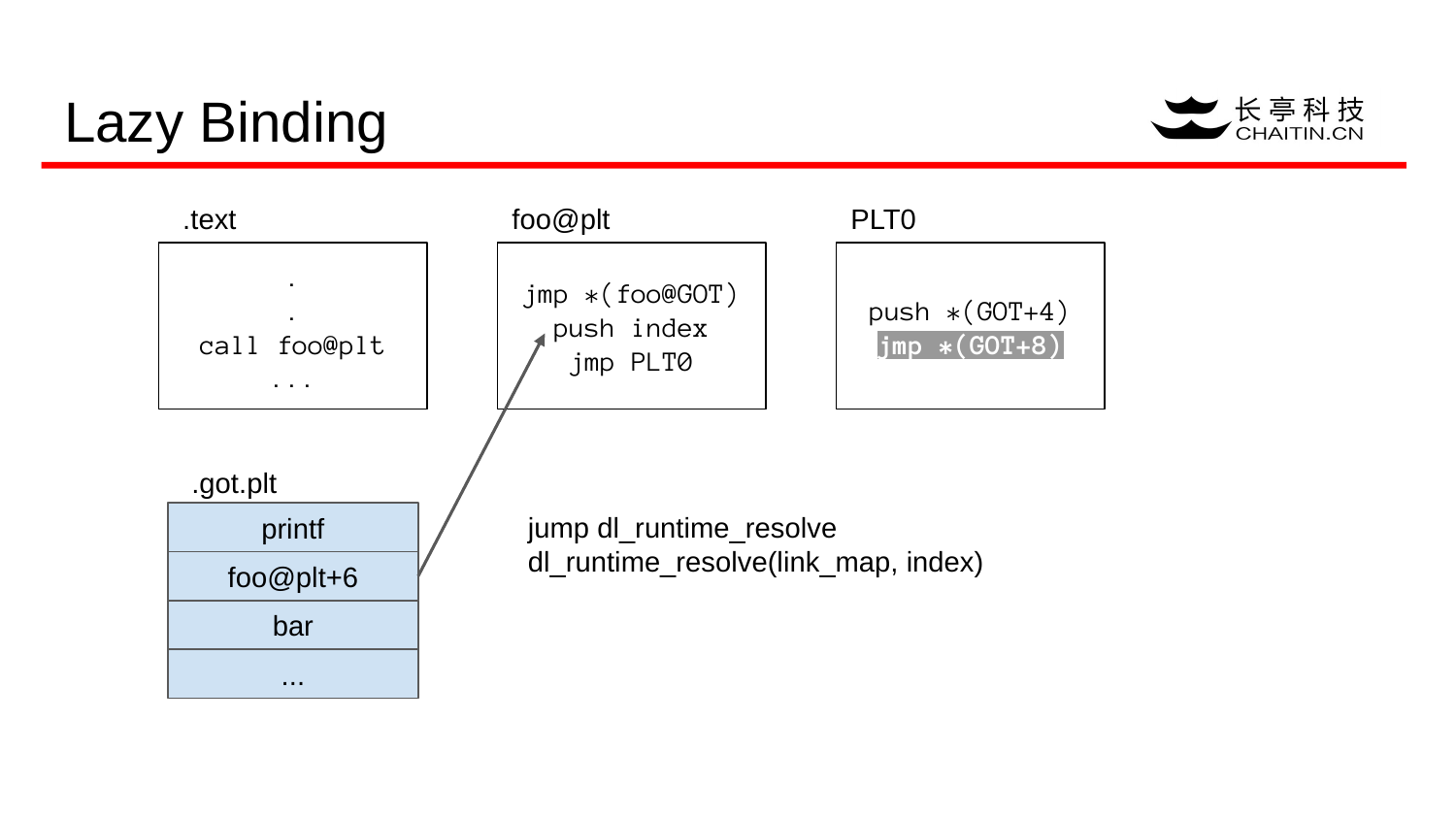

# Lazy Binding
.text
foo@plt
PLT0
.
.
call foo@plt
...
jmp *(foo@GOT)
push index
jmp PLT0
push *(GOT+4)
jmp *(GOT+8)
.got.plt
jump dl_runtime_resolve
dl_runtime_resolve(link_map, index)
printf
foo@plt+6
bar
...